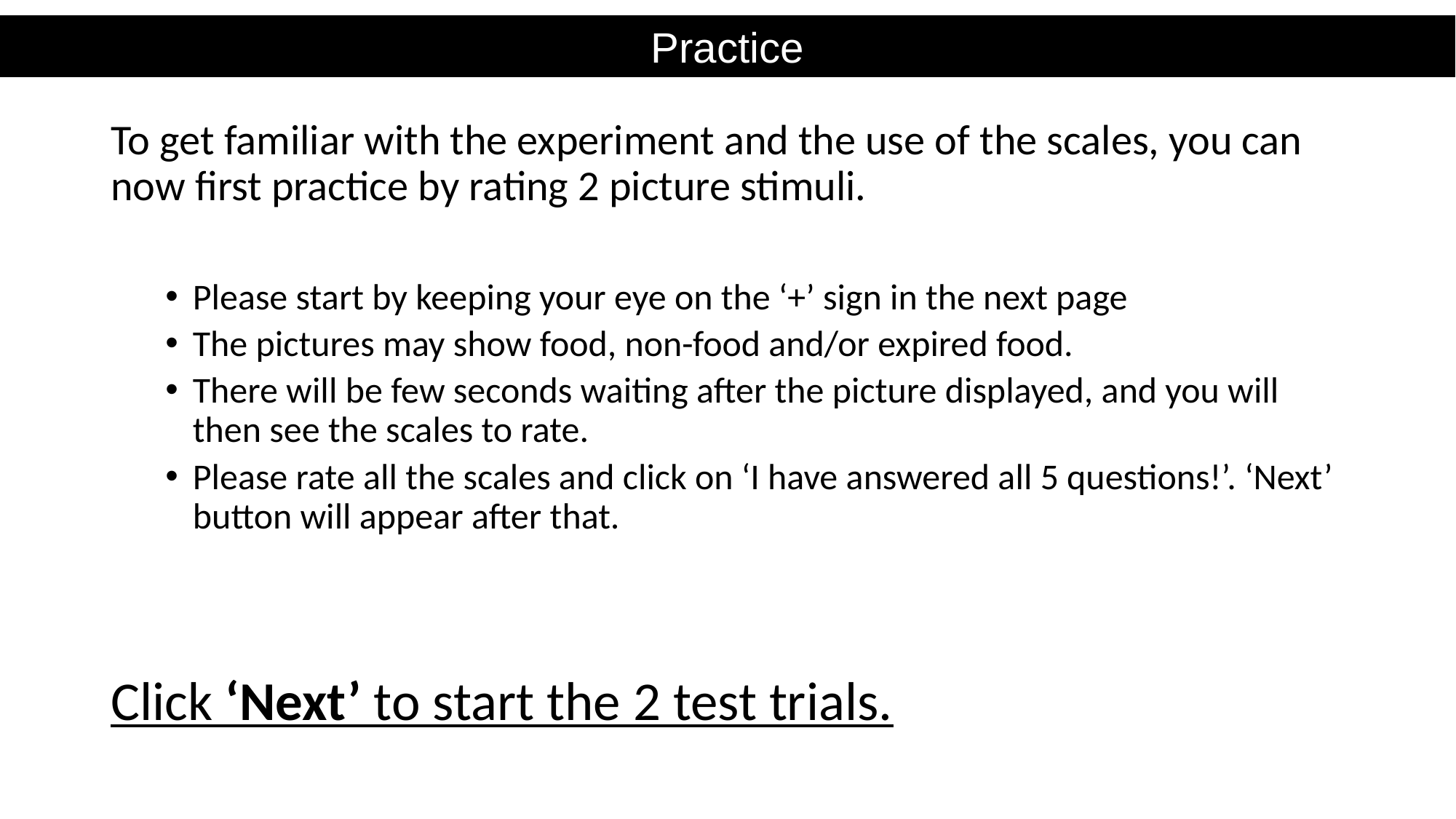

Practice
To get familiar with the experiment and the use of the scales, you can now first practice by rating 2 picture stimuli.

Please start by keeping your eye on the ‘+’ sign in the next page
The pictures may show food, non-food and/or expired food.
There will be few seconds waiting after the picture displayed, and you will then see the scales to rate.
Please rate all the scales and click on ‘I have answered all 5 questions!’. ‘Next’ button will appear after that.

Click ‘Next’ to start the 2 test trials.